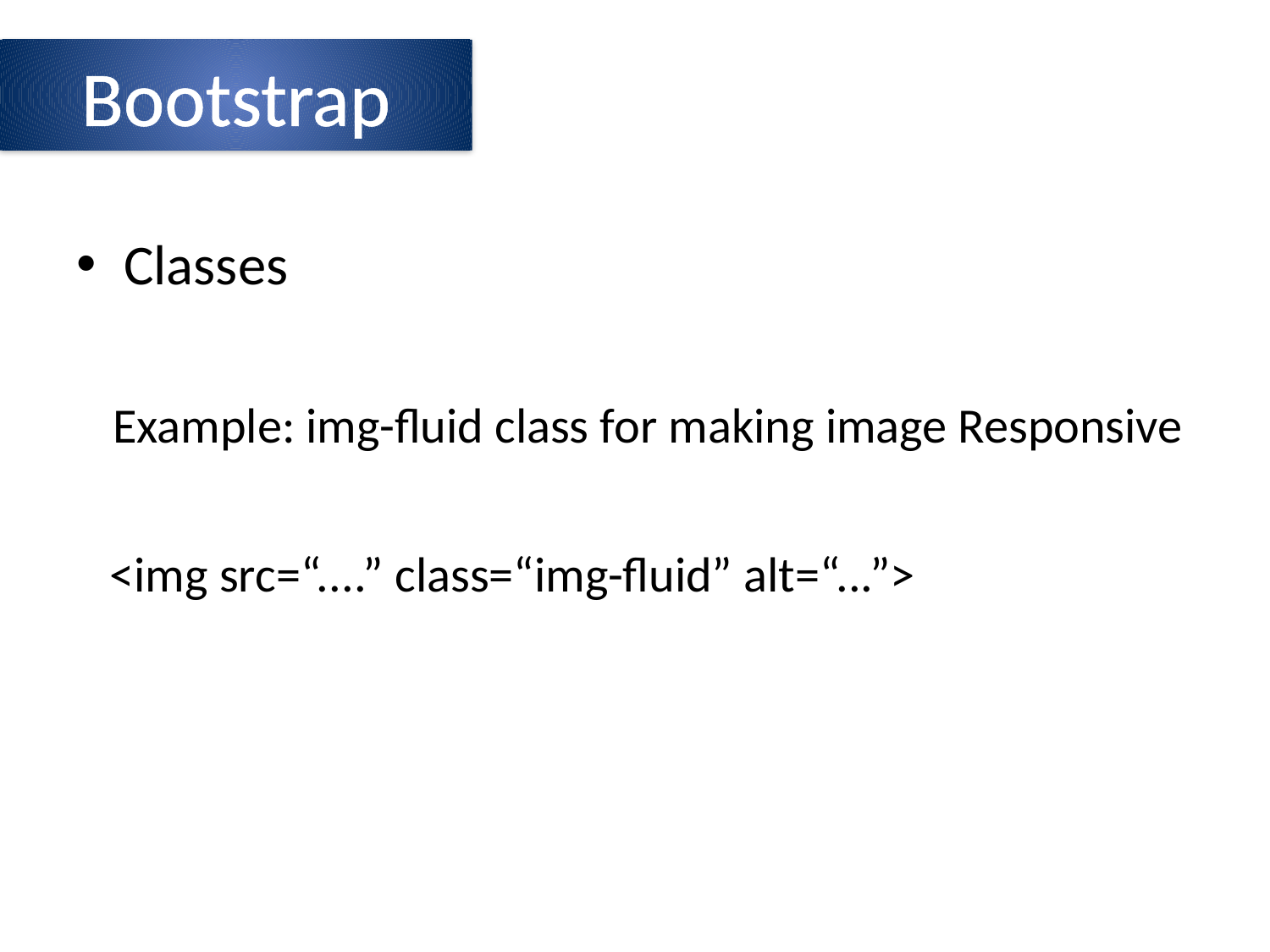

Bootstrap
Classes

   Example: img-fluid class for making image Responsive

   <img src=“....” class=“img-fluid” alt=“...”>